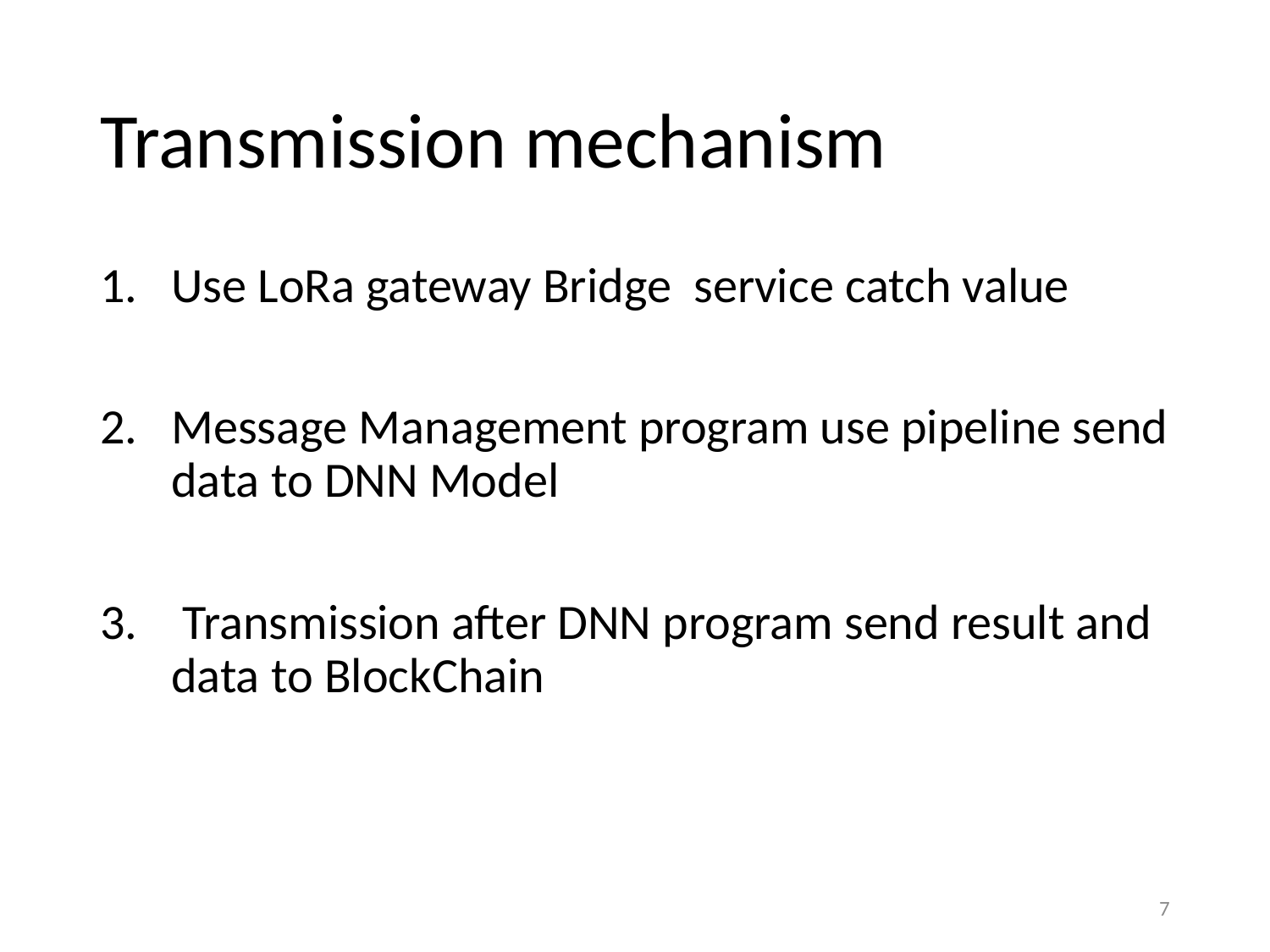

# Transmission mechanism
Use LoRa gateway Bridge  service catch value

Message Management program use pipeline send data to DNN Model

 Transmission after DNN program send result and data to BlockChain

7